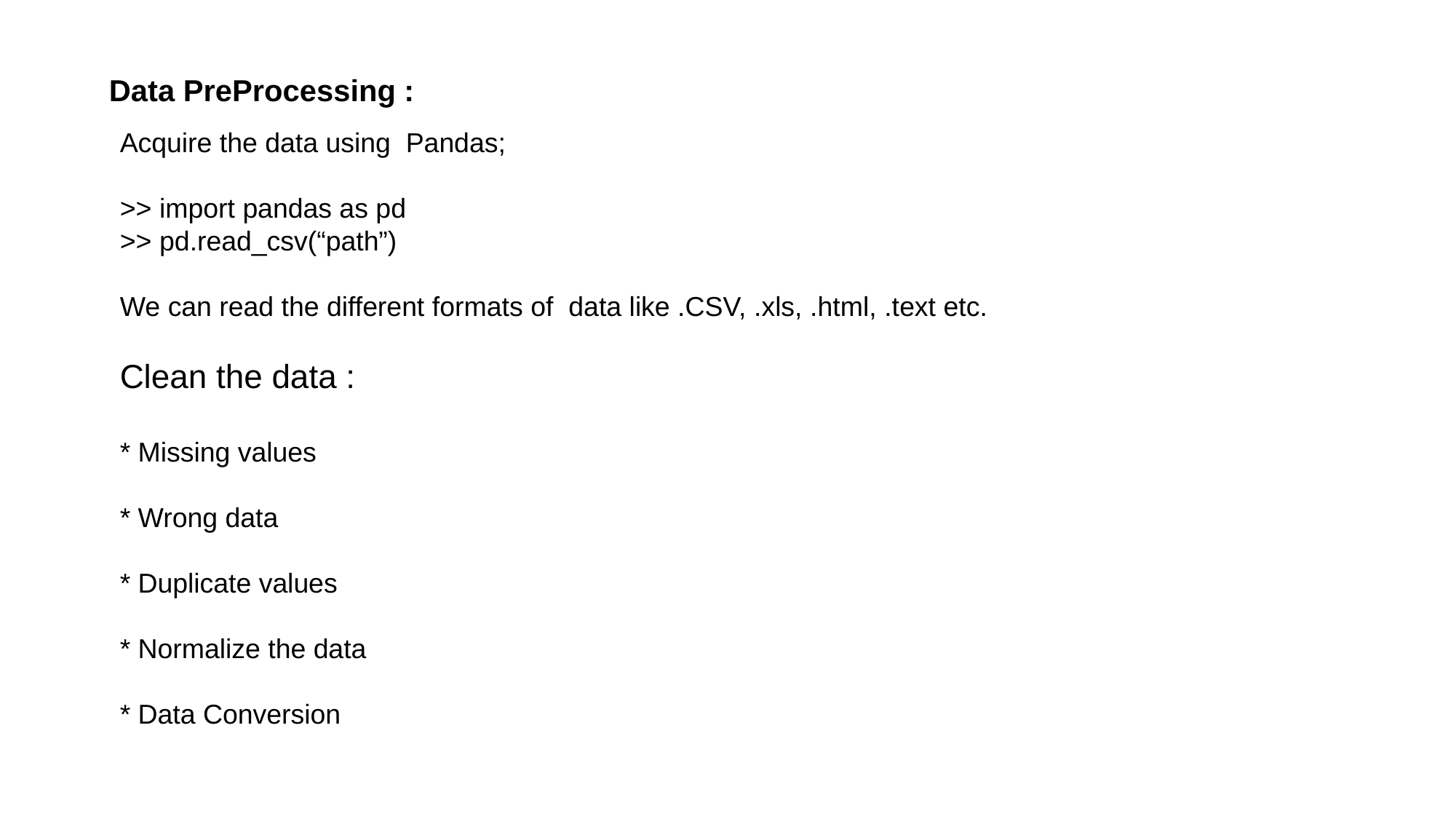

Data PreProcessing :

Acquire the data using  Pandas;

>> import pandas as pd
>> pd.read_csv(“path”)

We can read the different formats of  data like .CSV, .xls, .html, .text etc.

Clean the data :

* Missing values

* Wrong data

* Duplicate values

* Normalize the data

* Data Conversion